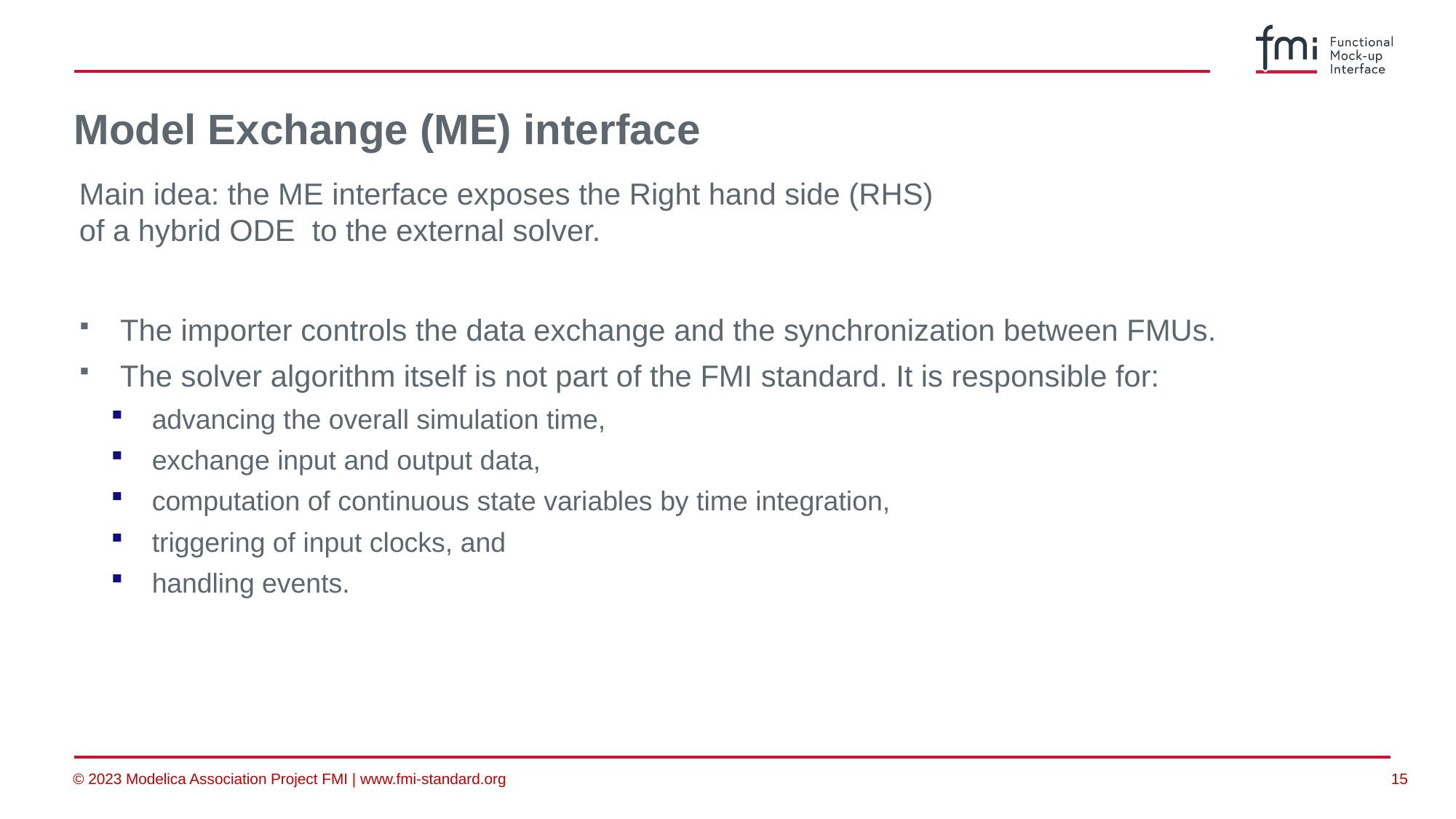

# Model Exchange (ME) interface
Main idea: the ME interface exposes the Right hand side (RHS)
of a hybrid ODE  to the external solver.

The importer controls the data exchange and the synchronization between FMUs.
The solver algorithm itself is not part of the FMI standard. It is responsible for:
advancing the overall simulation time,
exchange input and output data,
computation of continuous state variables by time integration,
triggering of input clocks, and
handling events.